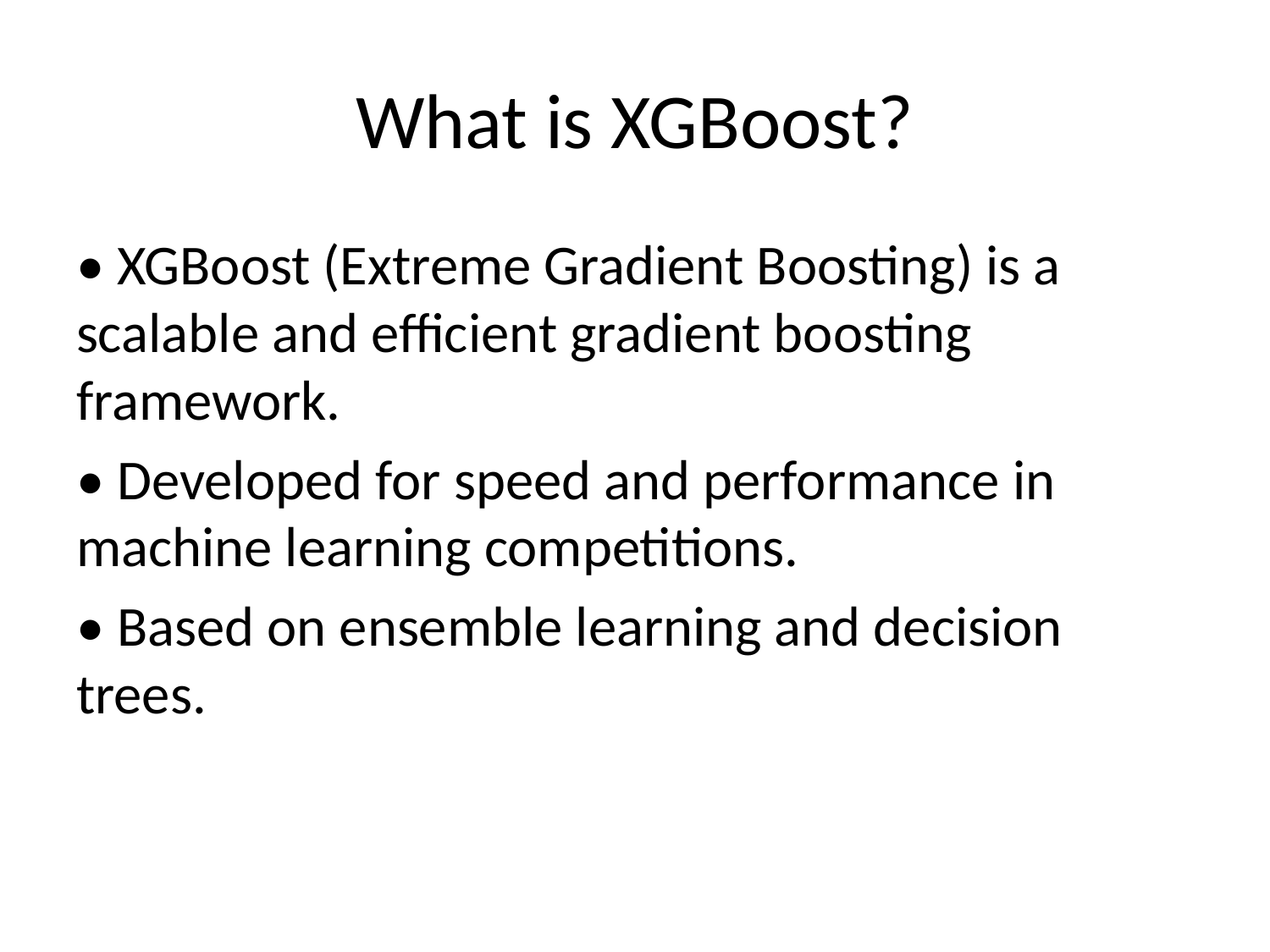

# What is XGBoost?
• XGBoost (Extreme Gradient Boosting) is a scalable and efficient gradient boosting framework.
• Developed for speed and performance in machine learning competitions.
• Based on ensemble learning and decision trees.